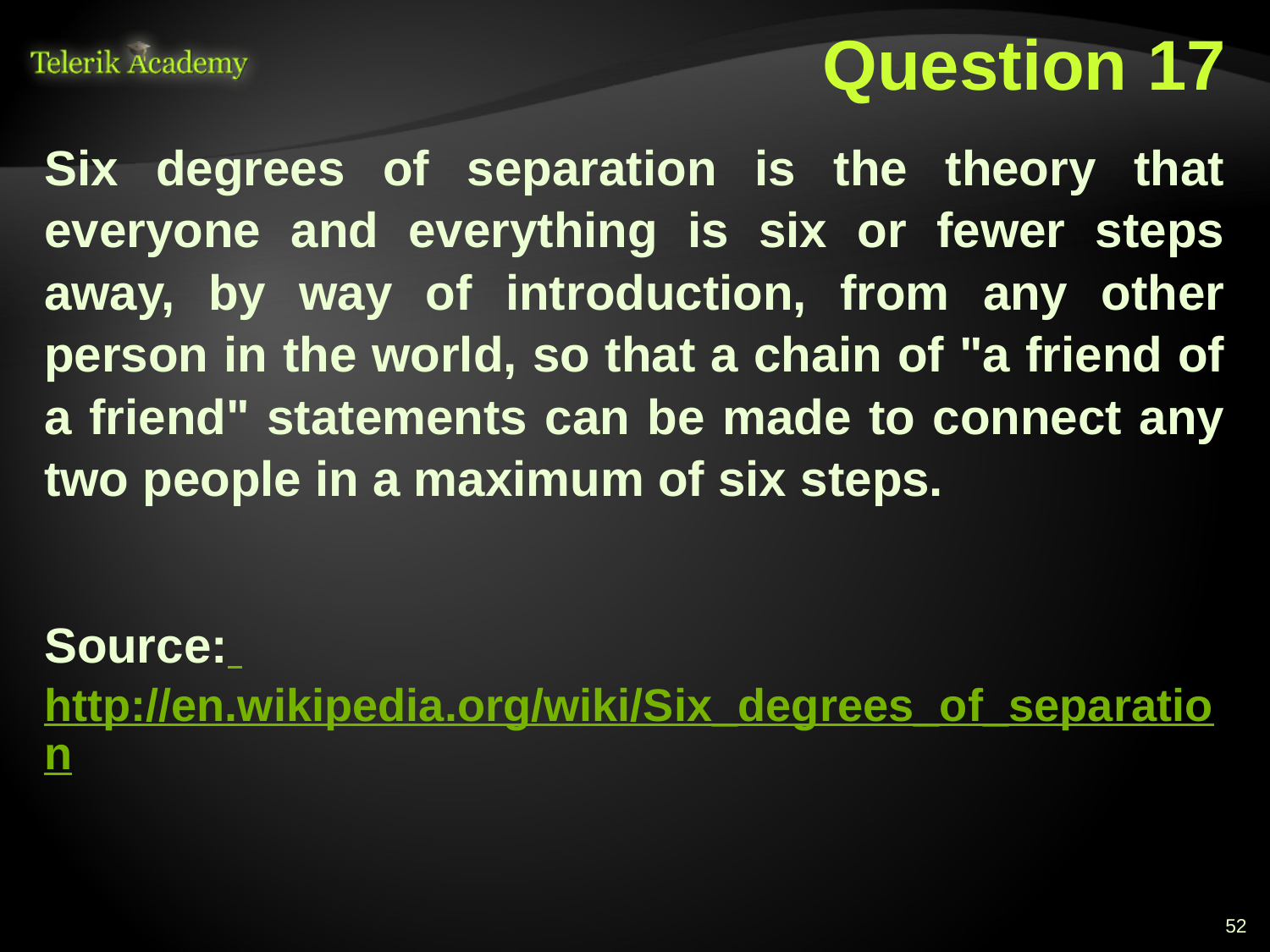

# Question 17
Six degrees of separation is the theory that everyone and everything is six or fewer steps away, by way of introduction, from any other person in the world, so that a chain of "a friend of a friend" statements can be made to connect any two people in a maximum of six steps.

Source: http://en.wikipedia.org/wiki/Six_degrees_of_separation
52